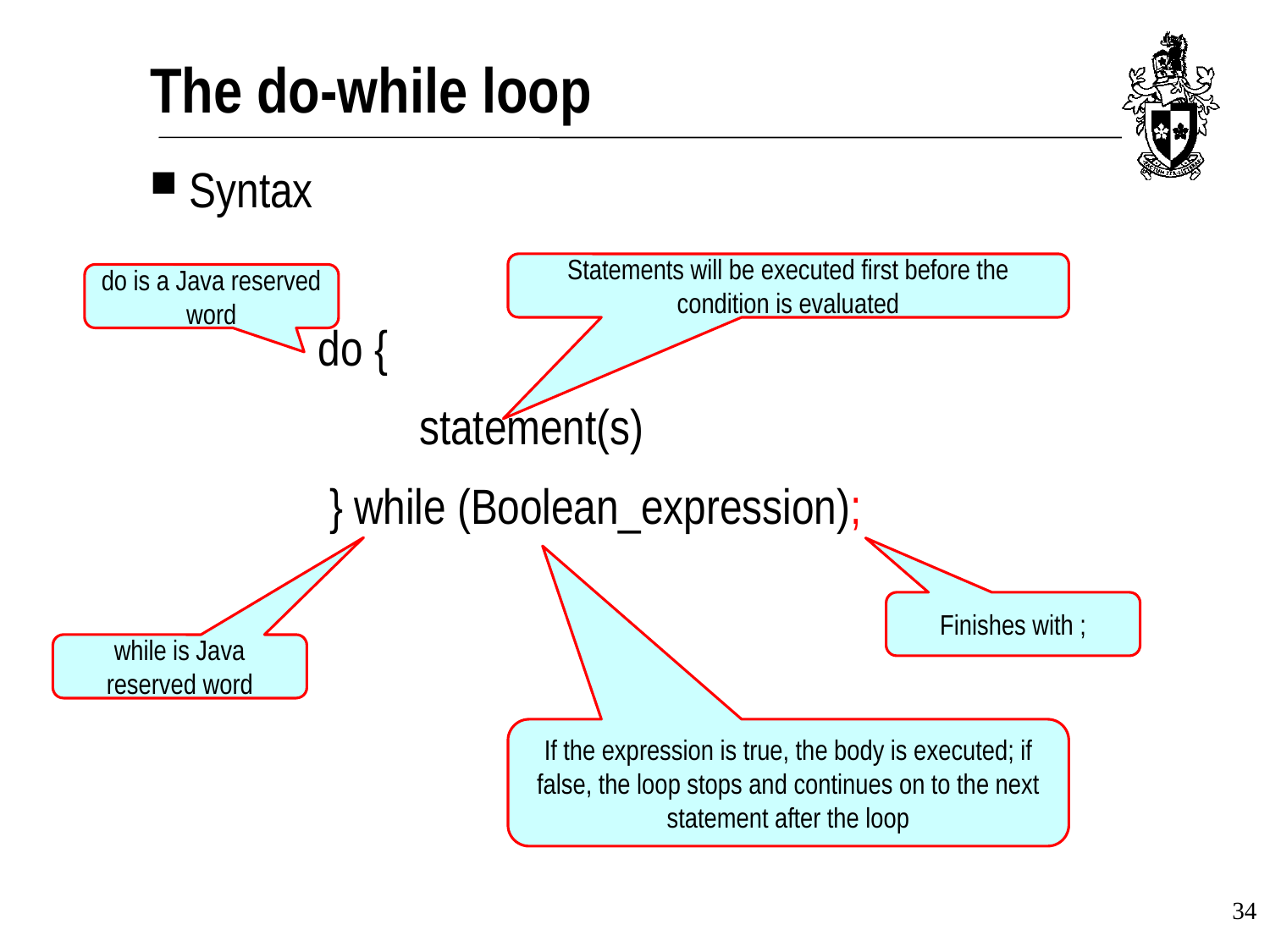

# The do-while loop
Syntax

               do {
                        statement(s)
                } while (Boolean_expression);
Statements will be executed first before the condition is evaluated
do is a Java reserved word
Finishes with ;
while is Java reserved word
If the expression is true, the body is executed; if false, the loop stops and continues on to the next statement after the loop
34